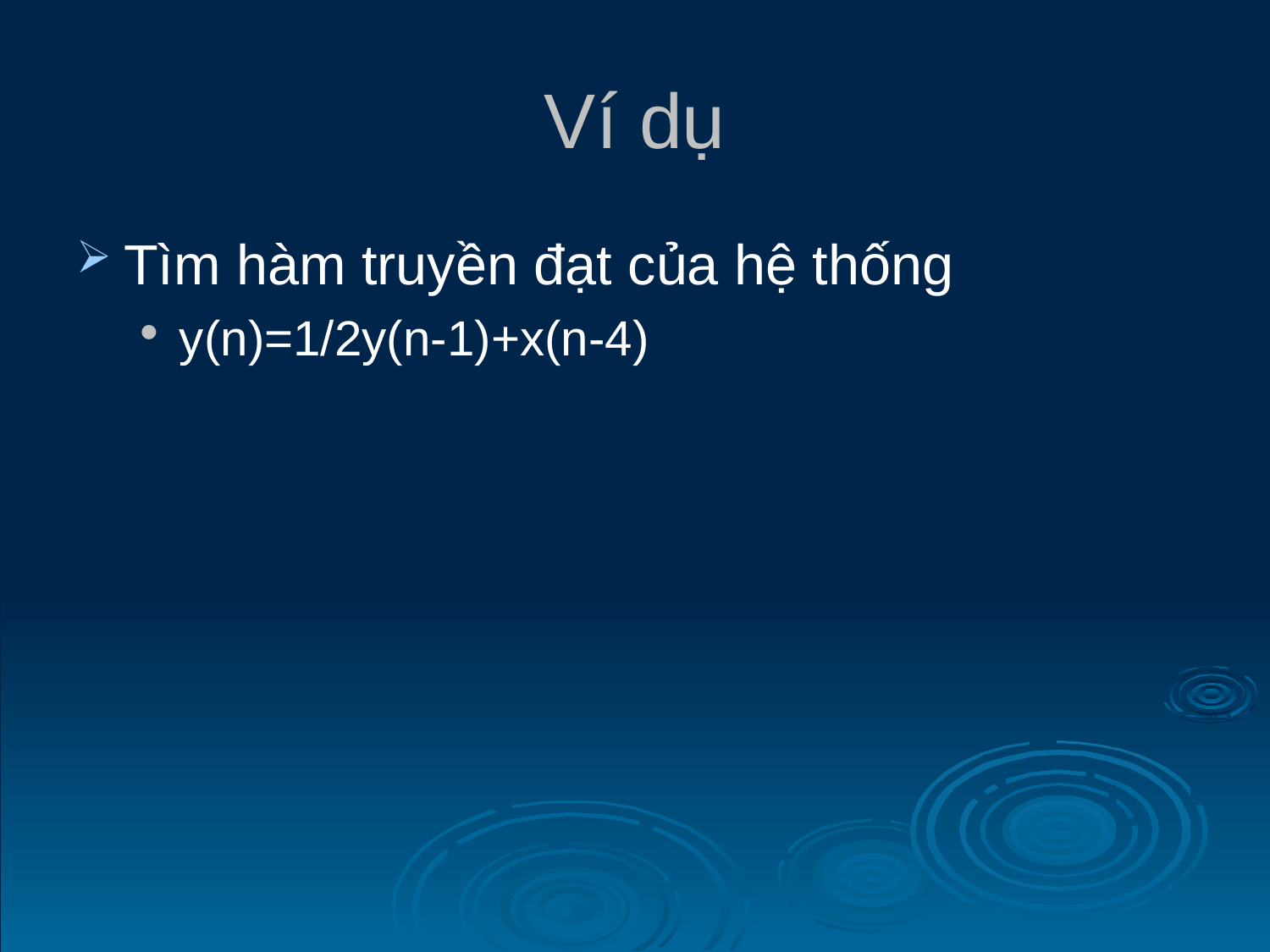

# Ví dụ
Tìm hàm truyền đạt của hệ thống
y(n)=1/2y(n-1)+x(n-4)